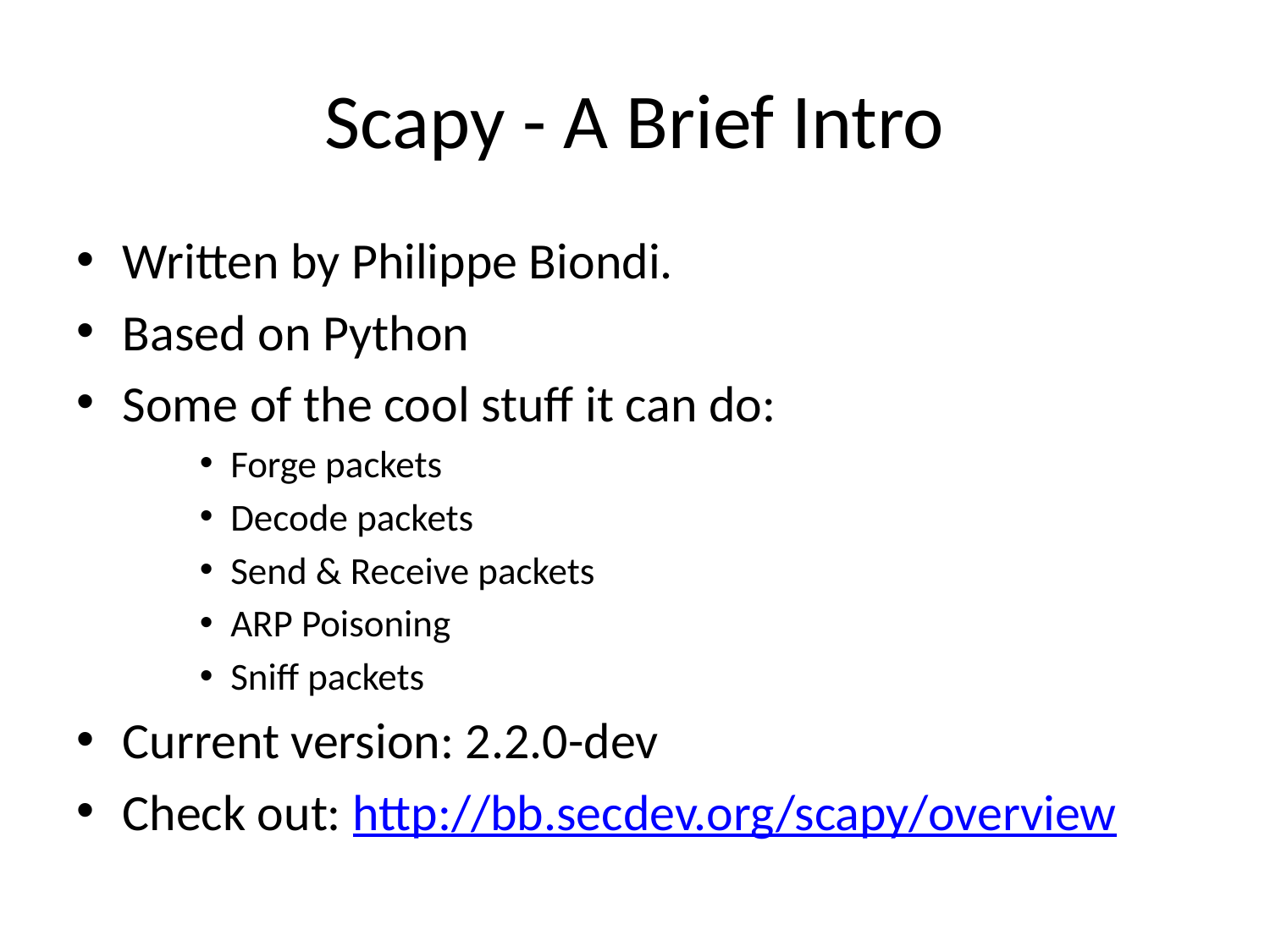

# Scapy - A Brief Intro
Written by Philippe Biondi.
Based on Python
Some of the cool stuff it can do:
Forge packets
Decode packets
Send & Receive packets
ARP Poisoning
Sniff packets
Current version: 2.2.0-dev
Check out: http://bb.secdev.org/scapy/overview